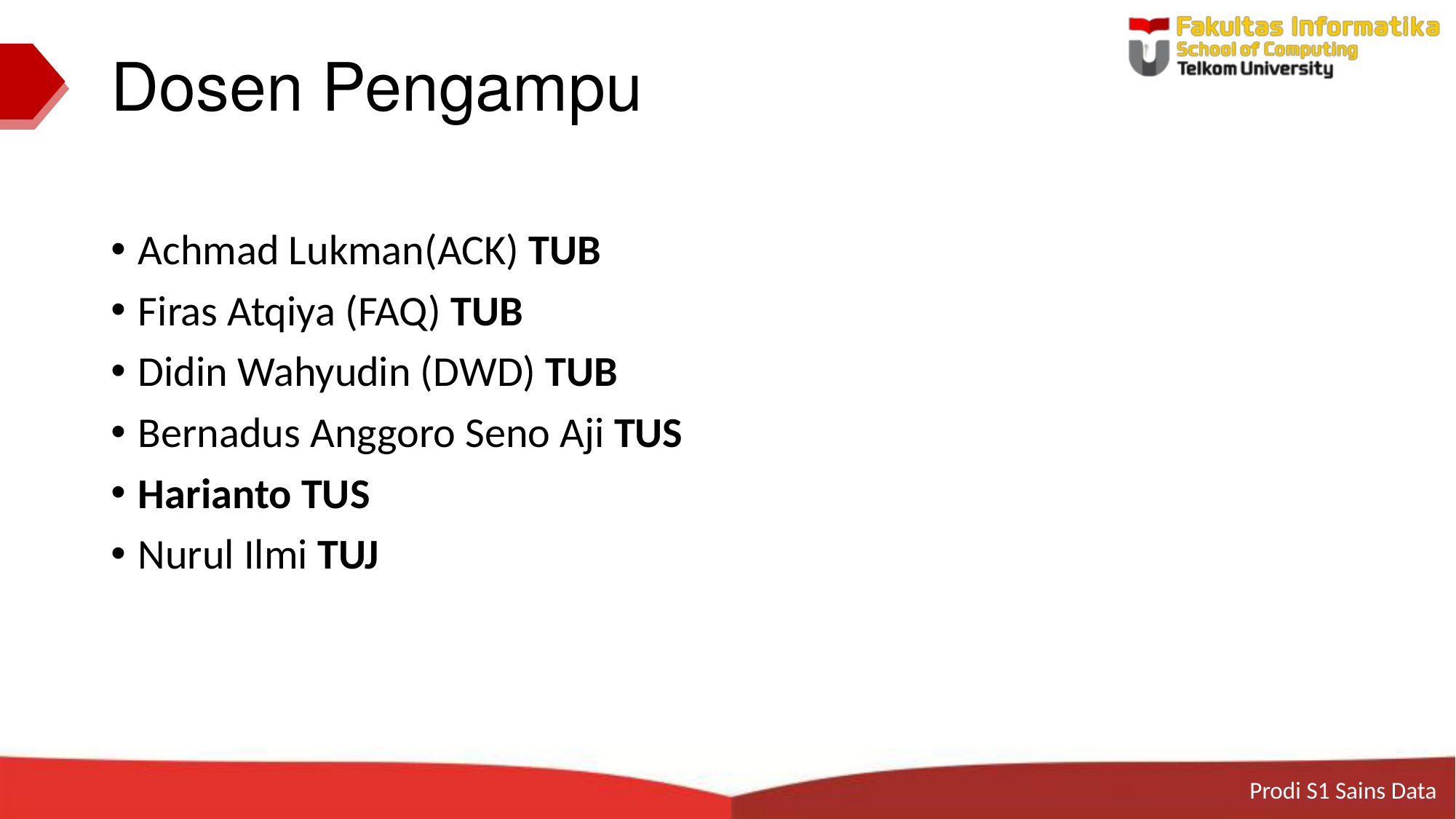

# Dosen Pengampu
Achmad Lukman(ACK) TUB
Firas Atqiya (FAQ) TUB
Didin Wahyudin (DWD) TUB
Bernadus Anggoro Seno Aji TUS
Harianto TUS
Nurul Ilmi TUJ

Prodi S1 Sains Data